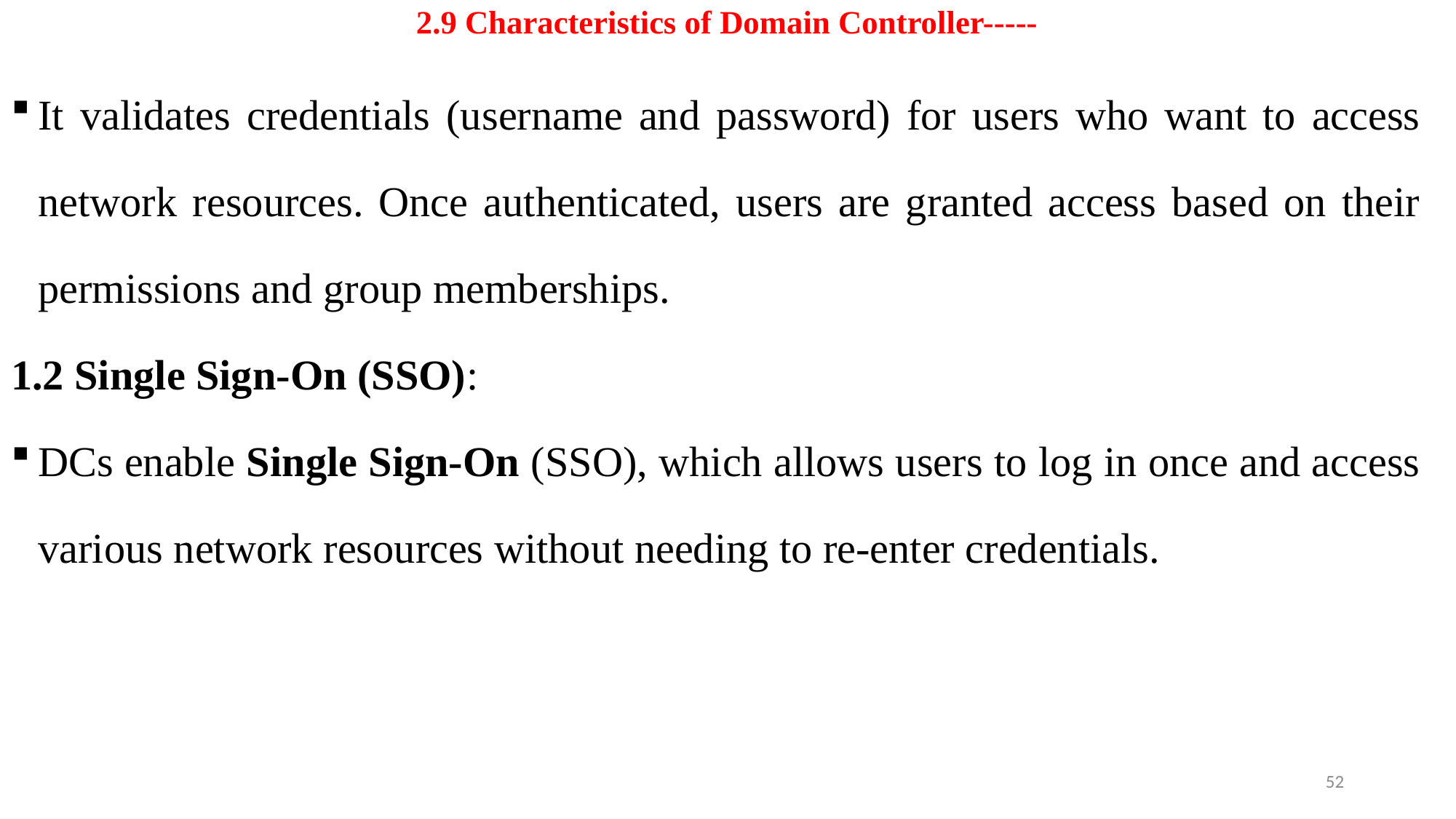

# 2.9 Characteristics of Domain Controller-----
It validates credentials (username and password) for users who want to access network resources. Once authenticated, users are granted access based on their permissions and group memberships.
1.2 Single Sign-On (SSO):
DCs enable Single Sign-On (SSO), which allows users to log in once and access various network resources without needing to re-enter credentials.
52